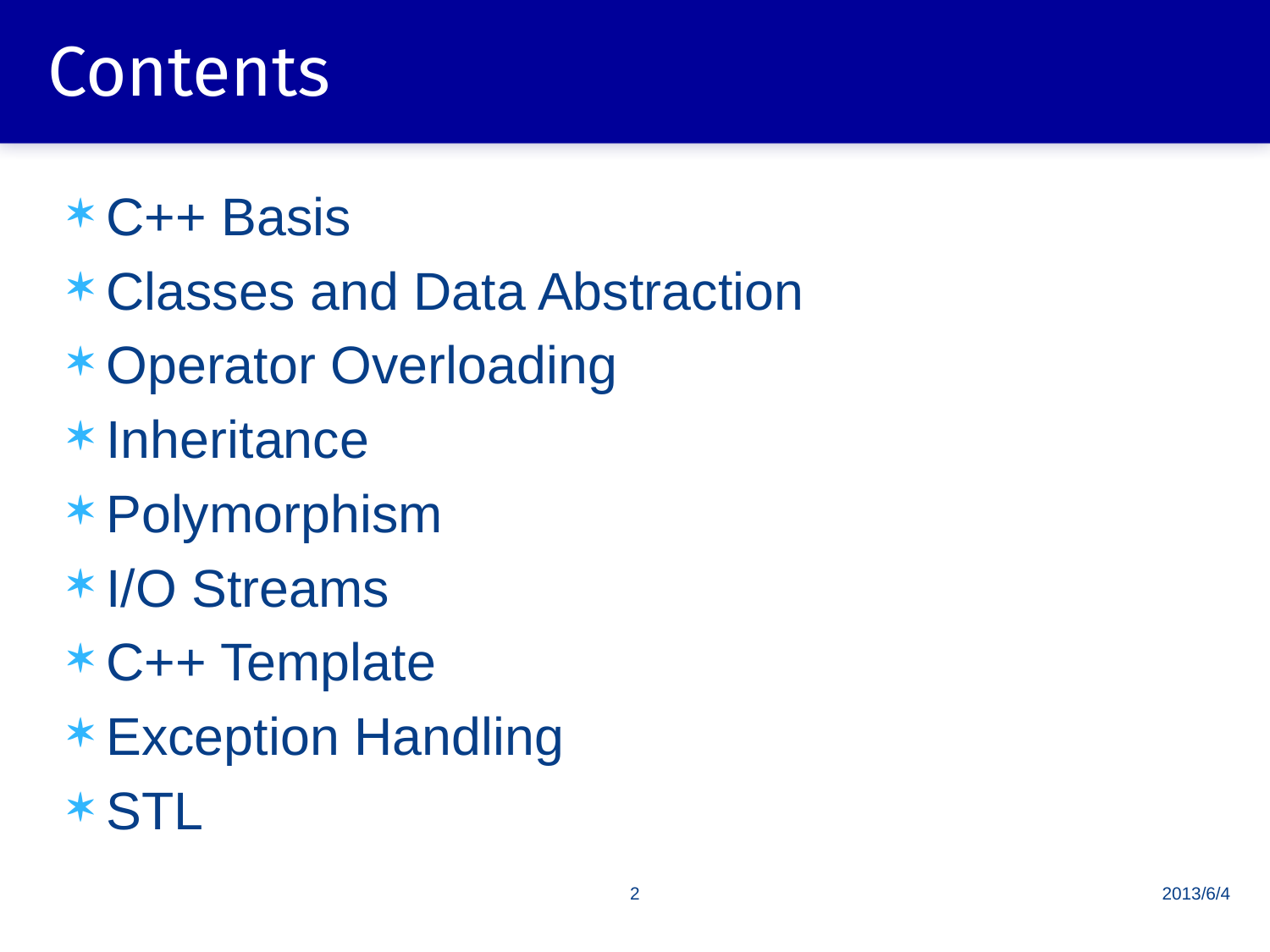

# Contents
C++ Basis
Classes and Data Abstraction
Operator Overloading
Inheritance
Polymorphism
I/O Streams
C++ Template
Exception Handling
STL
2
2013/6/4